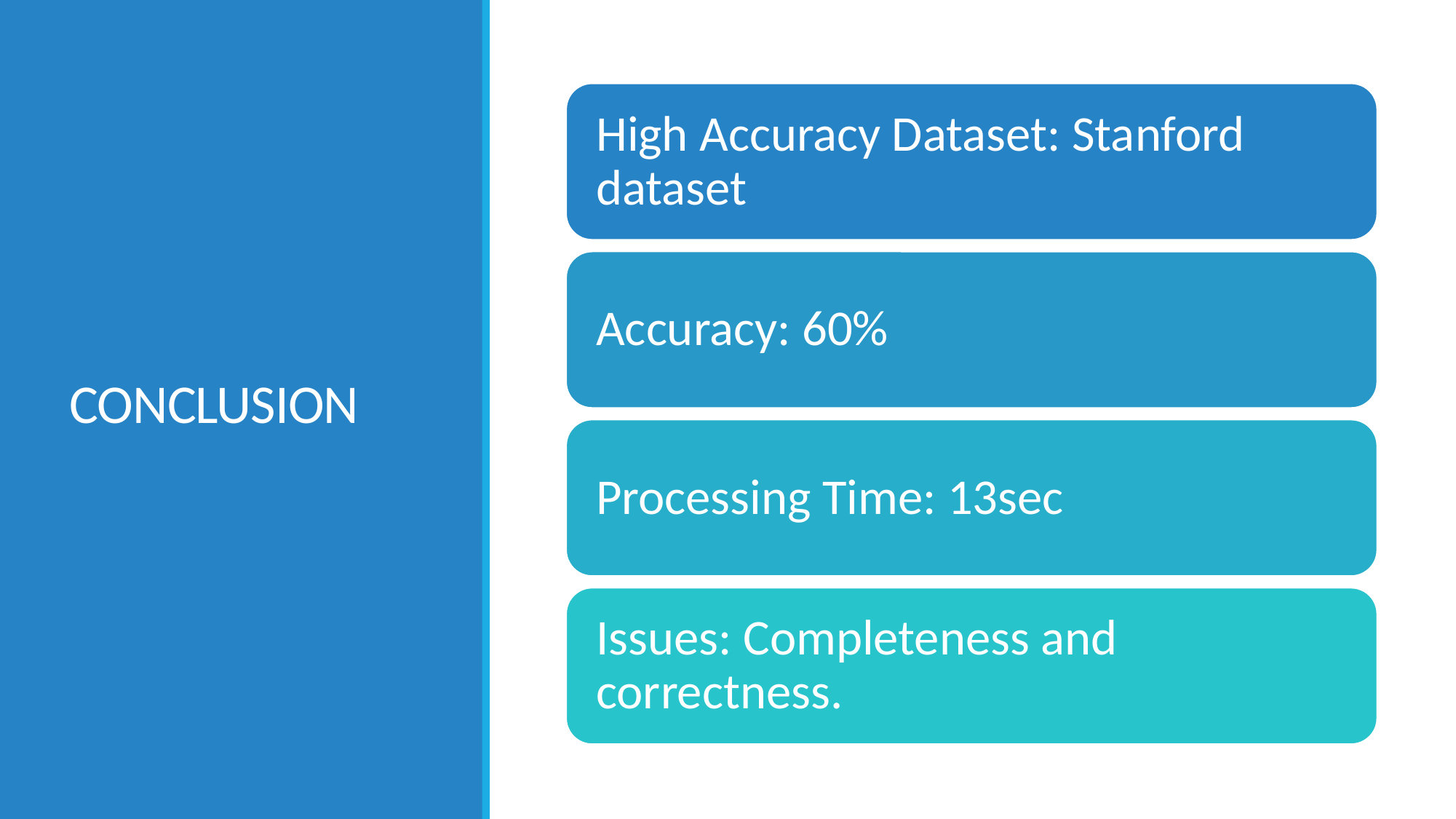

# CONCLUSION
High Accuracy Dataset: Stanford dataset
Accuracy: 60%
Processing Time: 13sec
Issues: Completeness and correctness.